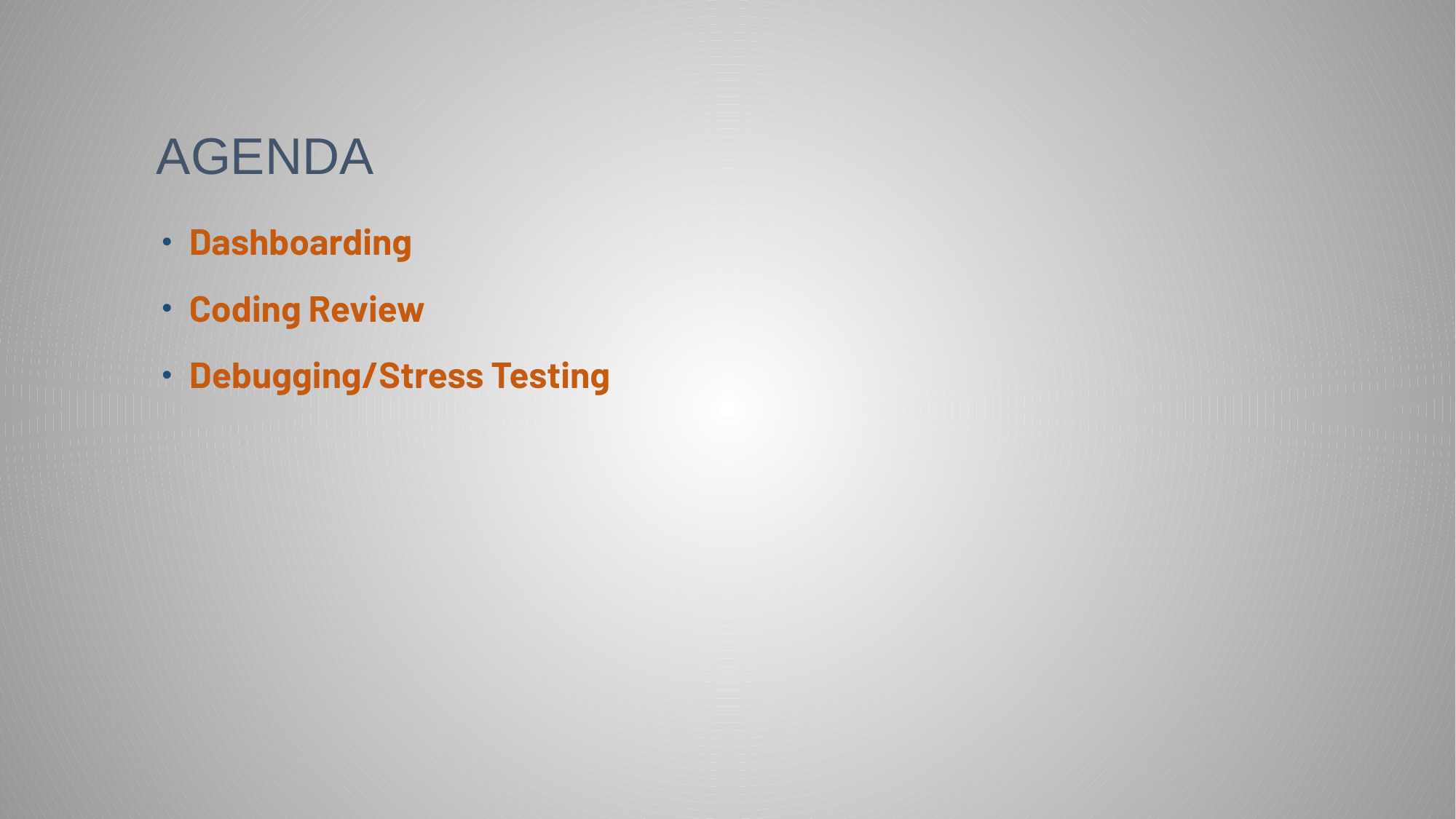

# AGENDA
Dashboarding
Coding Review
Debugging/Stress Testing